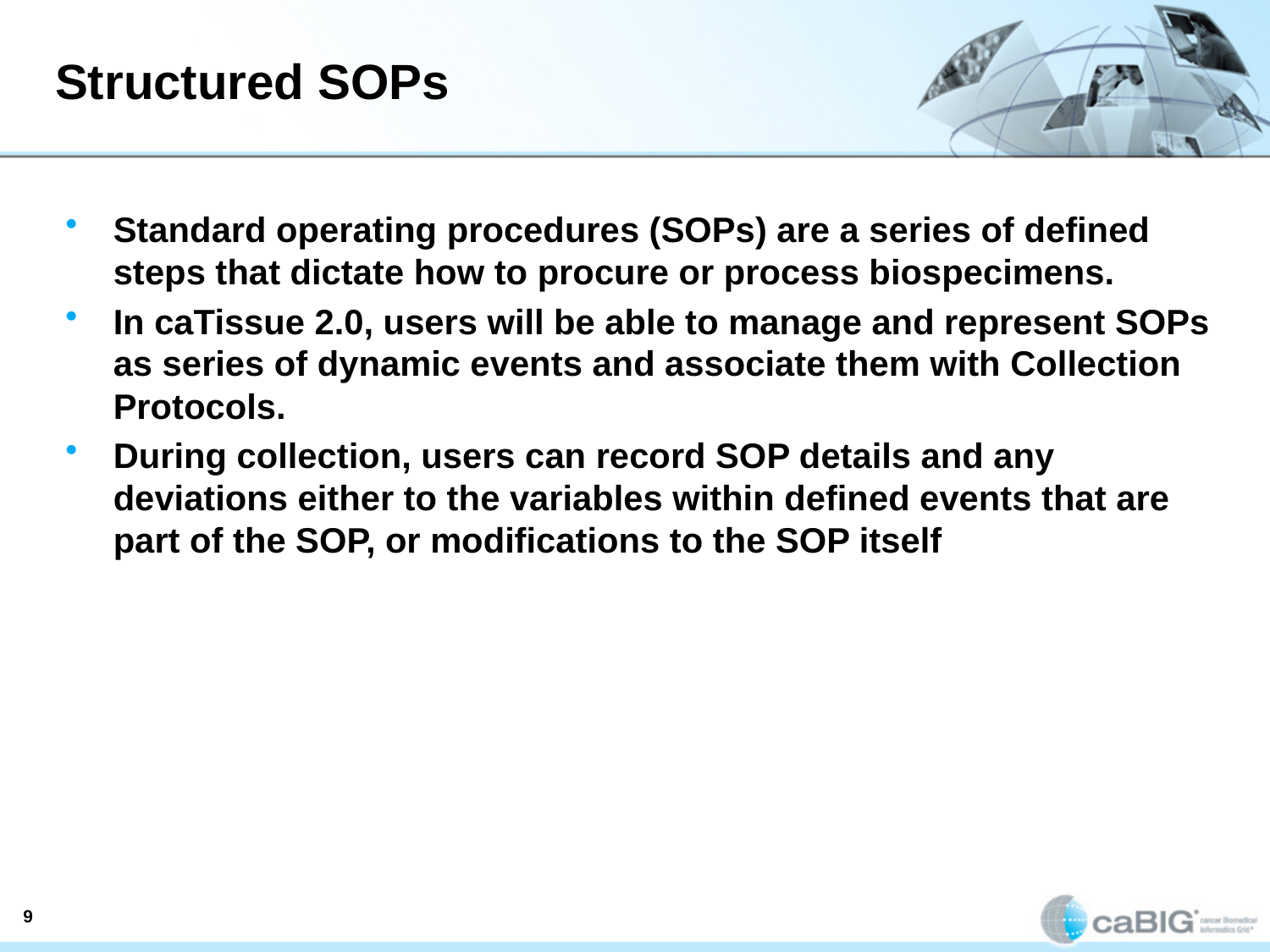

# Structured SOPs
Standard operating procedures (SOPs) are a series of defined steps that dictate how to procure or process biospecimens.
In caTissue 2.0, users will be able to manage and represent SOPs as series of dynamic events and associate them with Collection Protocols.
During collection, users can record SOP details and any deviations either to the variables within defined events that are part of the SOP, or modifications to the SOP itself